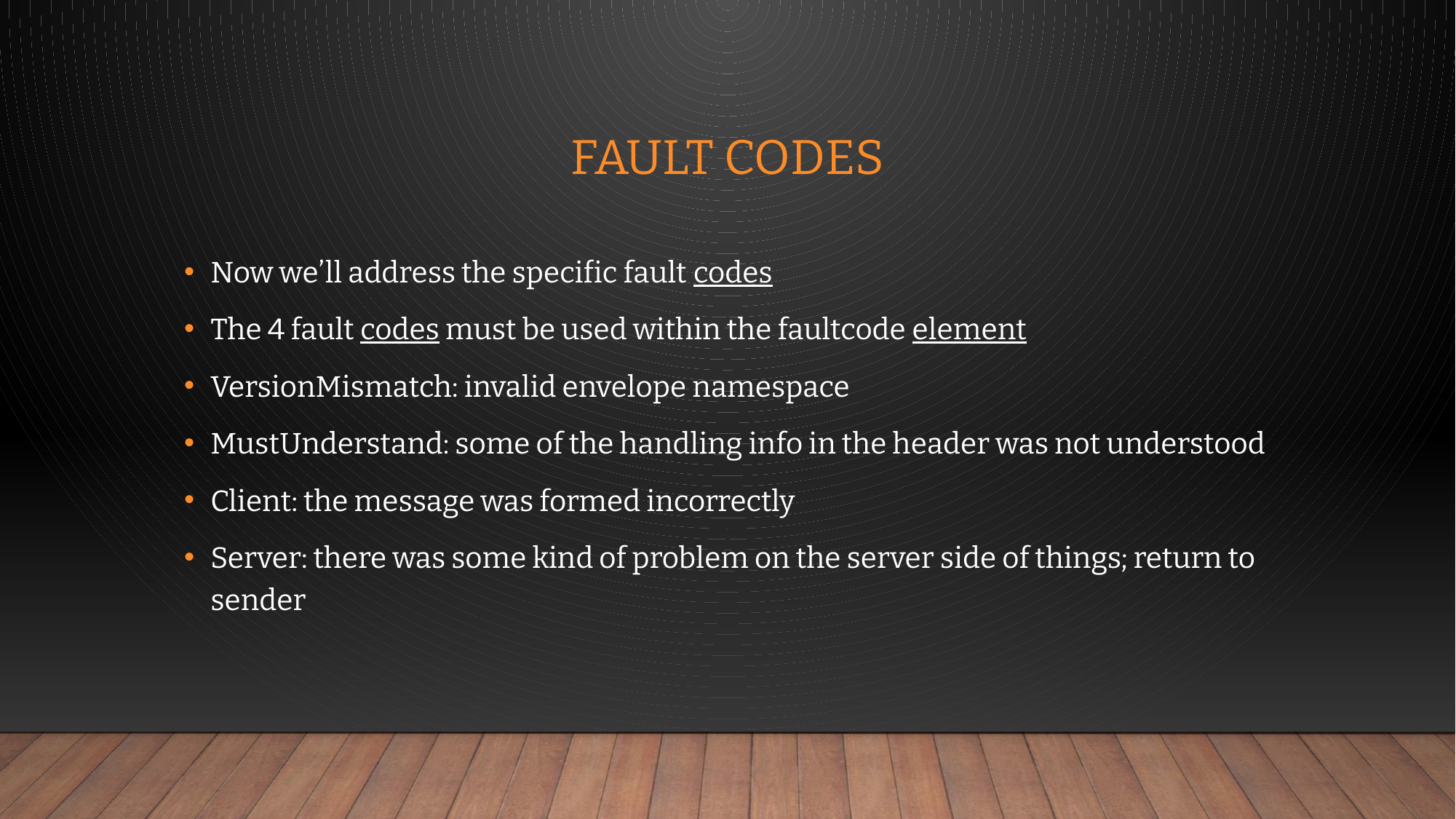

# Fault Codes
Now we’ll address the specific fault codes
The 4 fault codes must be used within the faultcode element
VersionMismatch: invalid envelope namespace
MustUnderstand: some of the handling info in the header was not understood
Client: the message was formed incorrectly
Server: there was some kind of problem on the server side of things; return to sender